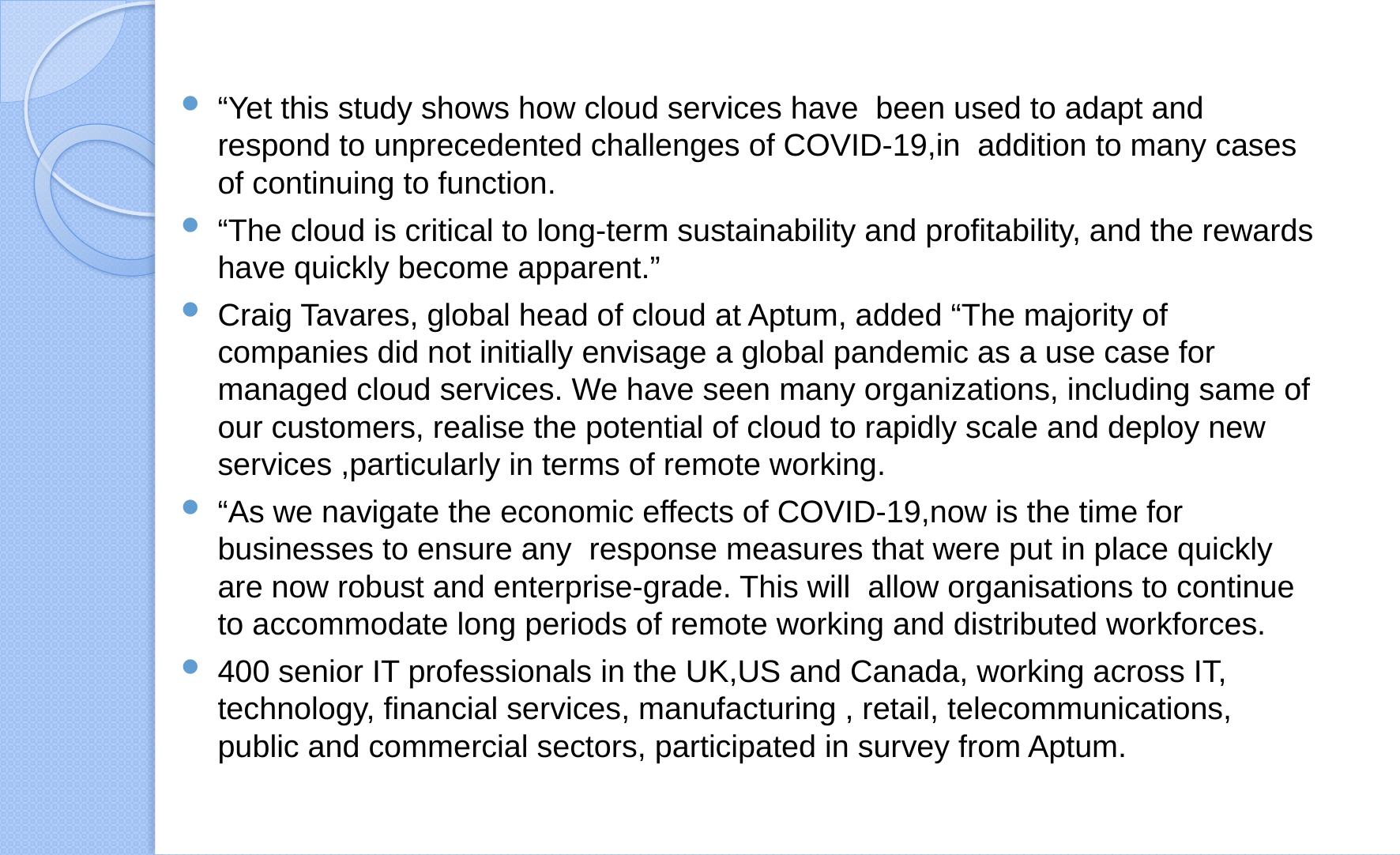

“Yet this study shows how cloud services have  been used to adapt and respond to unprecedented challenges of COVID-19,in  addition to many cases of continuing to function.
“The cloud is critical to long-term sustainability and profitability, and the rewards have quickly become apparent.”
Craig Tavares, global head of cloud at Aptum, added “The majority of companies did not initially envisage a global pandemic as a use case for managed cloud services. We have seen many organizations, including same of our customers, realise the potential of cloud to rapidly scale and deploy new services ,particularly in terms of remote working.
“As we navigate the economic effects of COVID-19,now is the time for businesses to ensure any  response measures that were put in place quickly are now robust and enterprise-grade. This will  allow organisations to continue to accommodate long periods of remote working and distributed workforces.
400 senior IT professionals in the UK,US and Canada, working across IT, technology, financial services, manufacturing , retail, telecommunications, public and commercial sectors, participated in survey from Aptum.